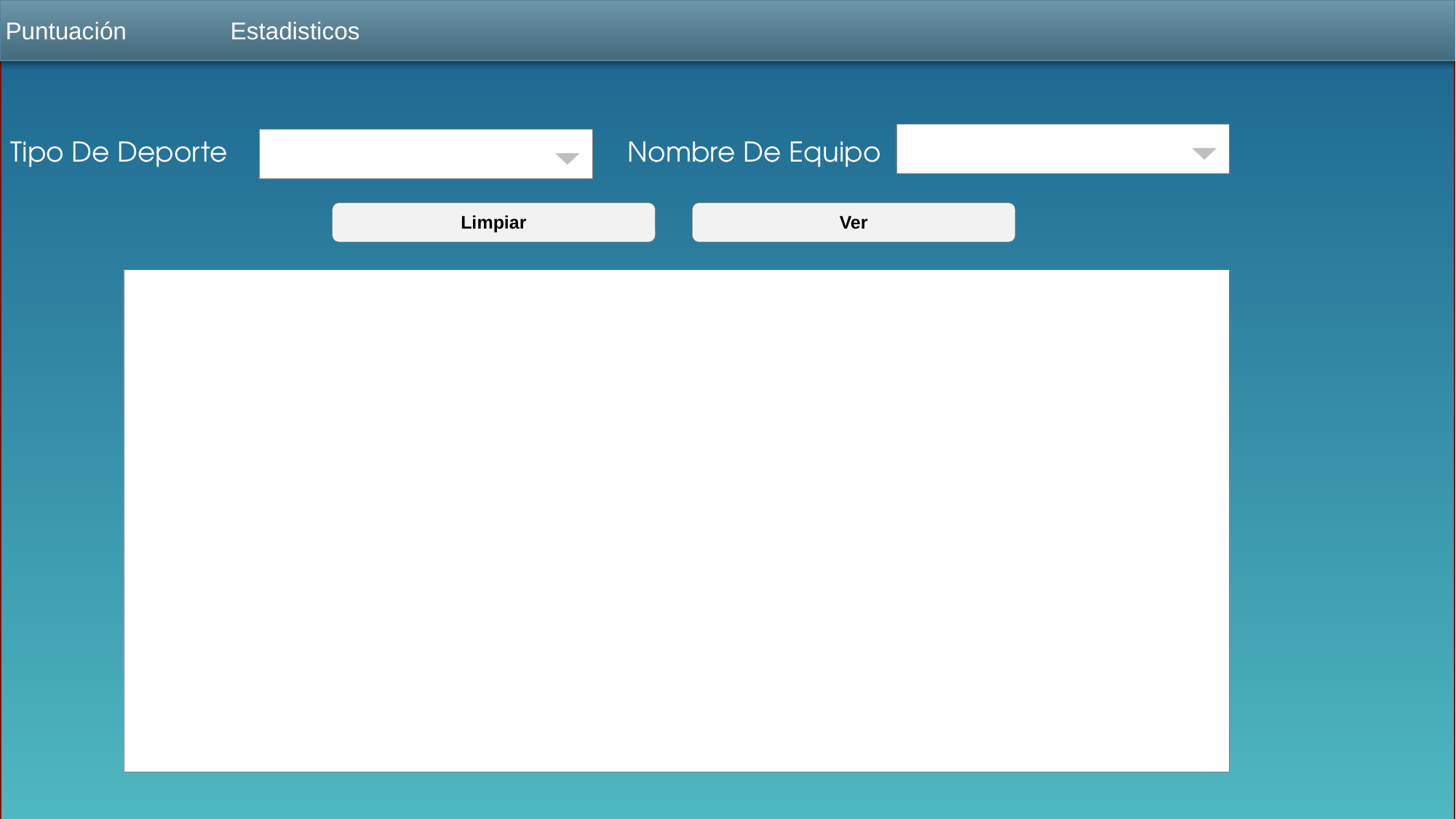

Puntuación	 Estadisticos

Tipo De Deporte

Nombre De Equipo
Ver
Limpiar